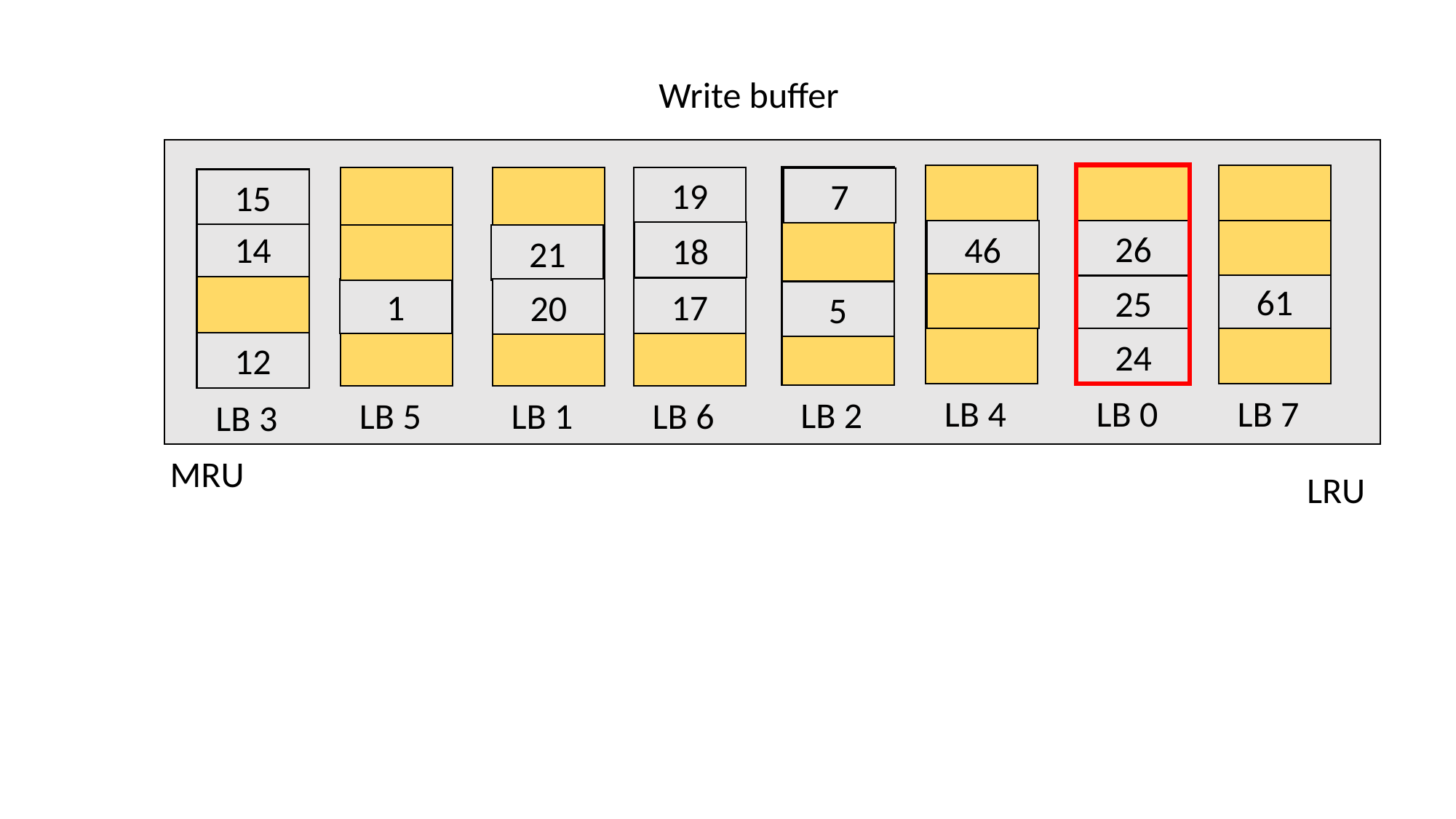

Write buffer

19
7

15

26
46
14
18

21
61

25
17
1
20
5
24
12
LB 4
LB 0
LB 7
LB 2
LB 5
LB 1
LB 6
LB 3
MRU
LRU